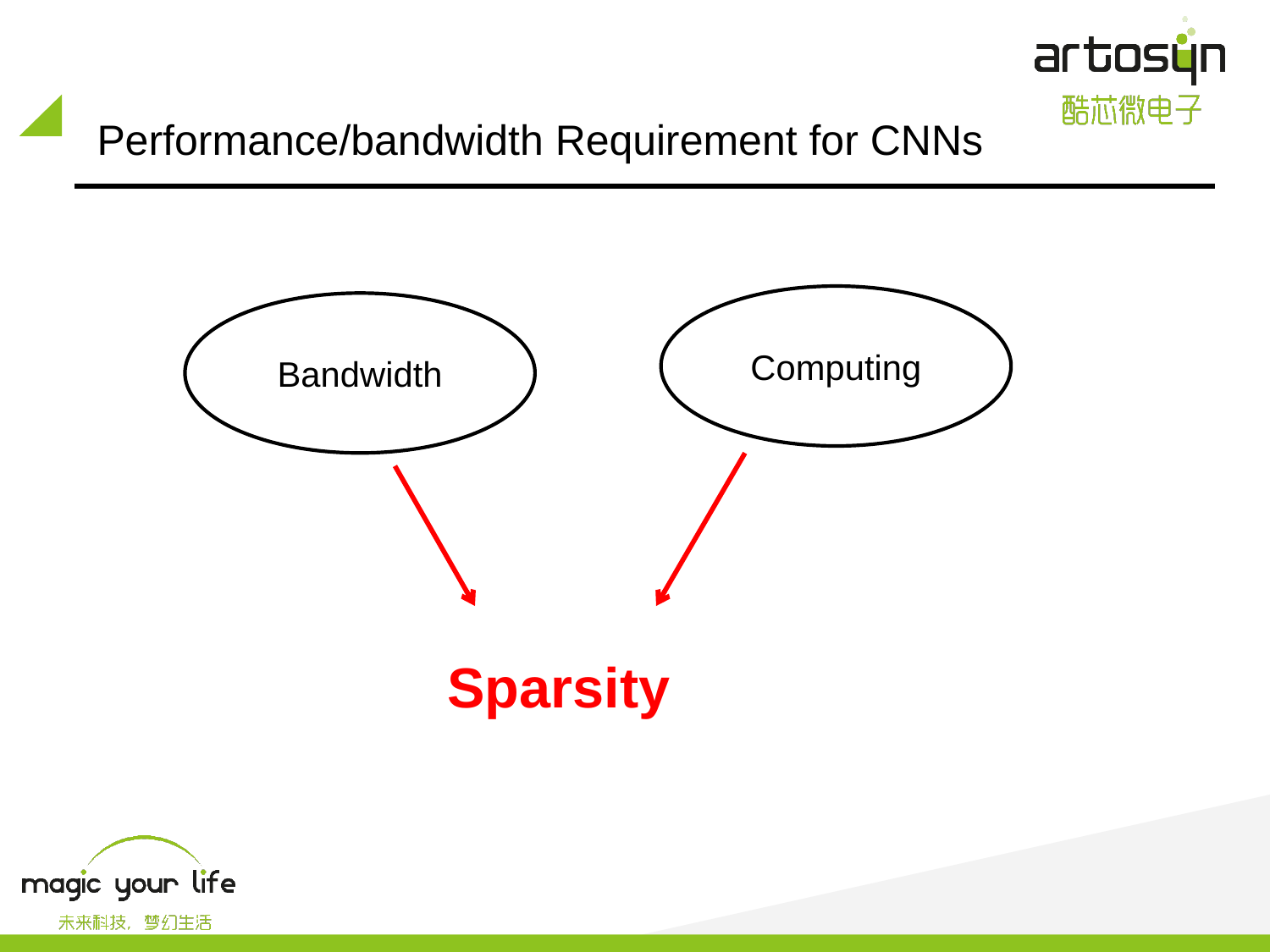

Performance/bandwidth Requirement for CNNs
Computing
Bandwidth
Sparsity